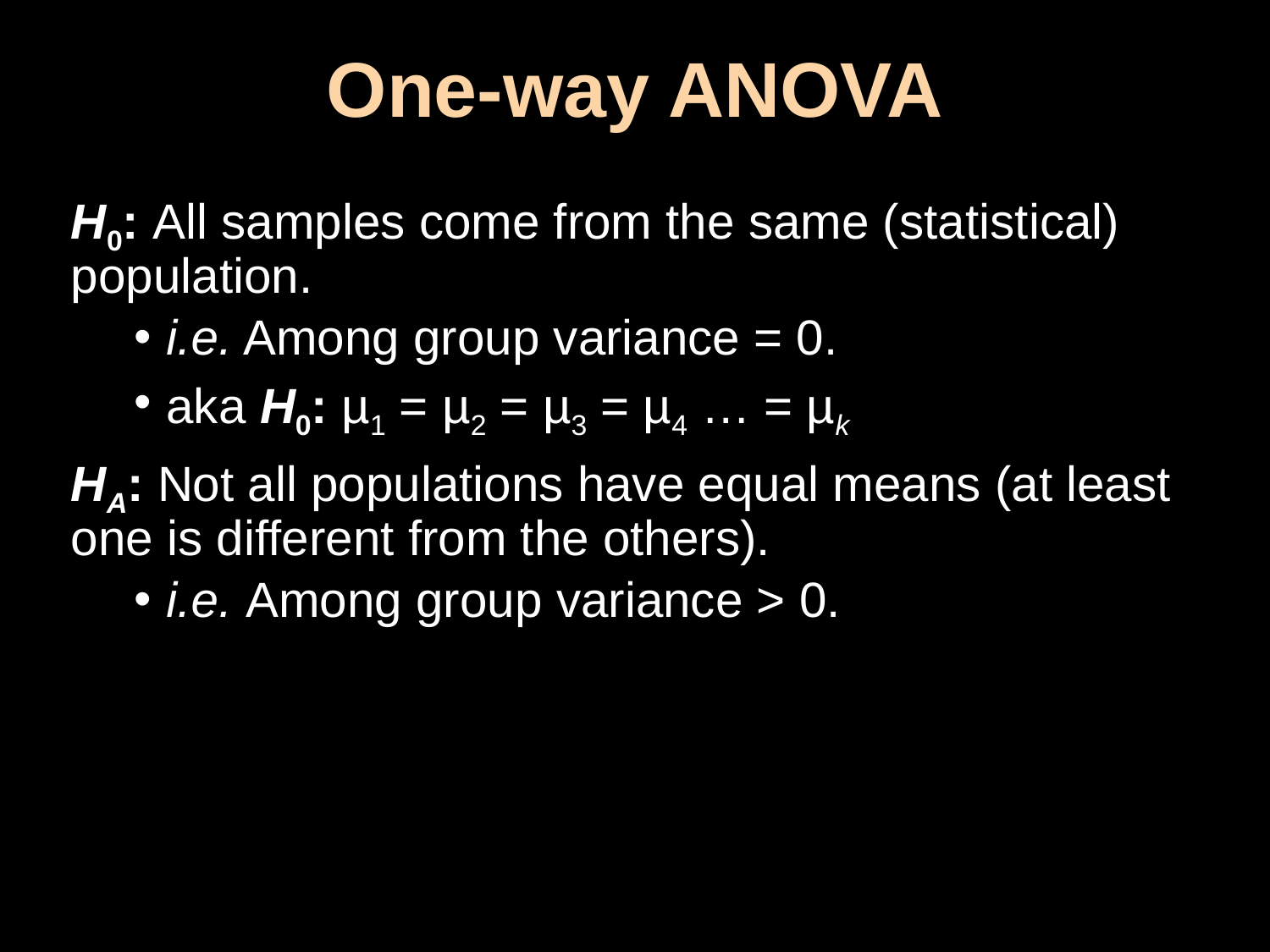

# One-way ANOVA
H0: All samples come from the same (statistical) population.
i.e. Among group variance = 0.
aka H0: µ1 = µ2 = µ3 = µ4 … = µk
HA: Not all populations have equal means (at least one is different from the others).
i.e. Among group variance > 0.